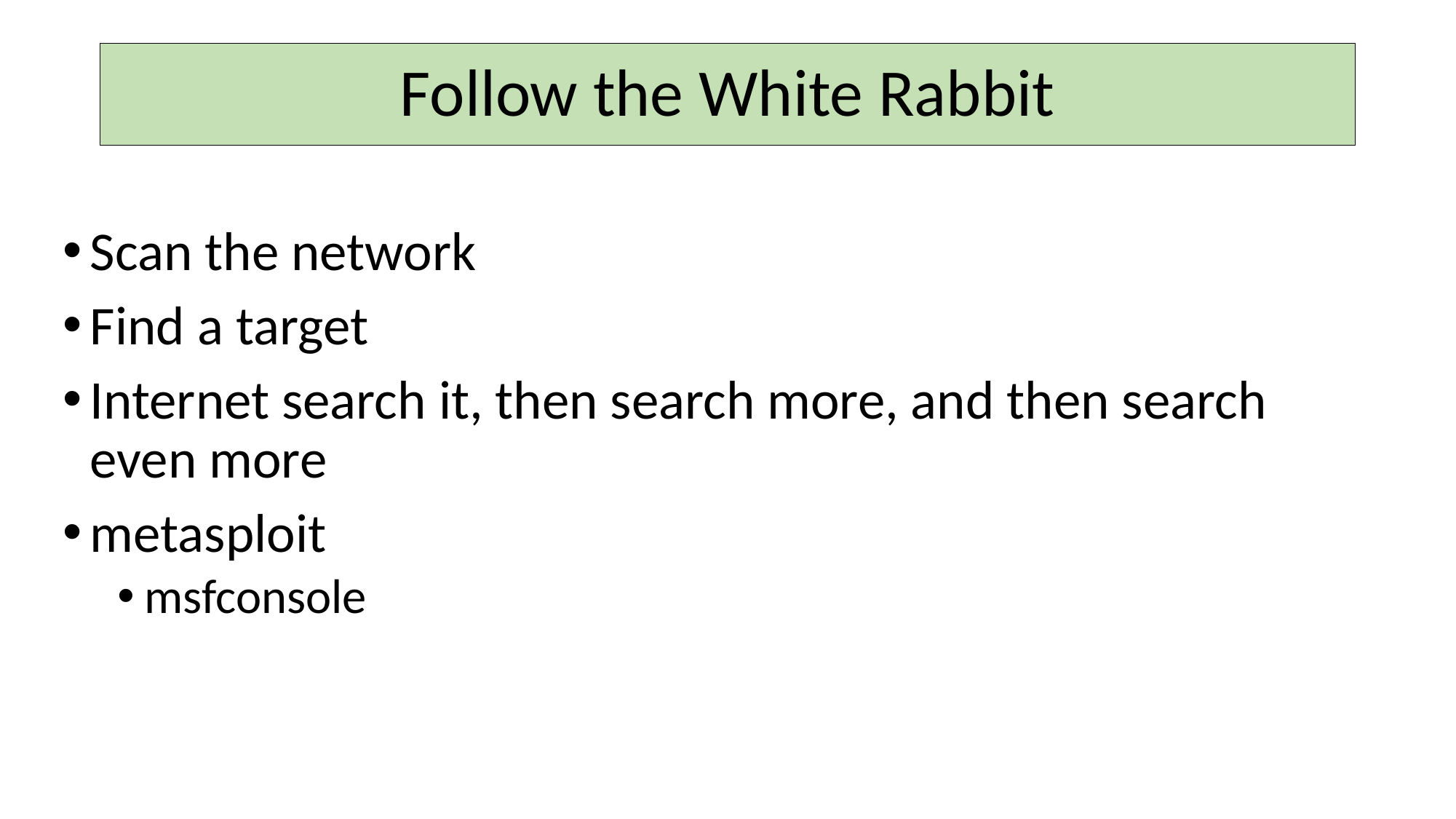

# Follow the White Rabbit
Scan the network
Find a target
Internet search it, then search more, and then search even more
metasploit
msfconsole